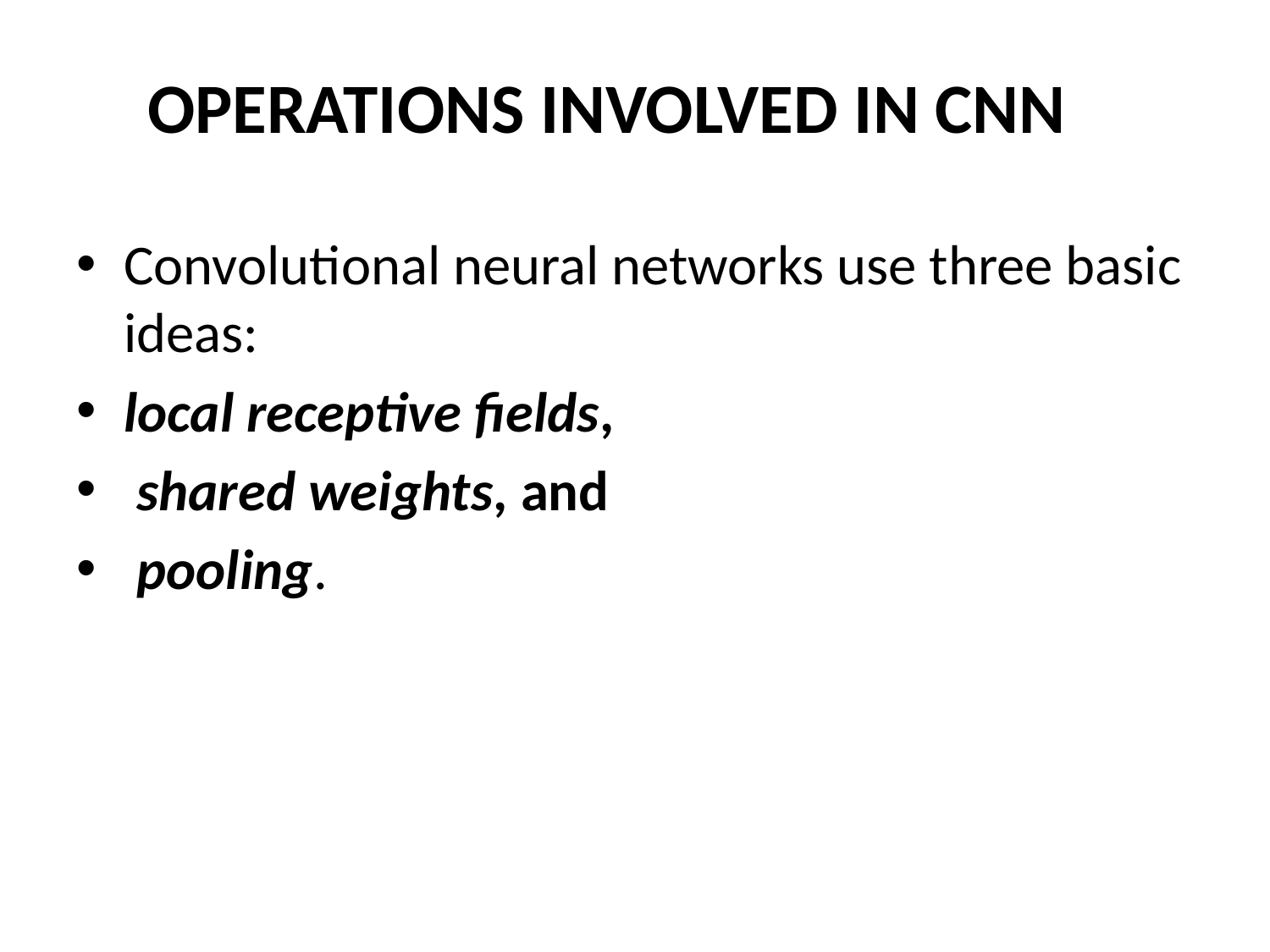

OPERATIONS INVOLVED IN CNN
Convolutional neural networks use three basic ideas:
local receptive fields,
 shared weights, and
 pooling.